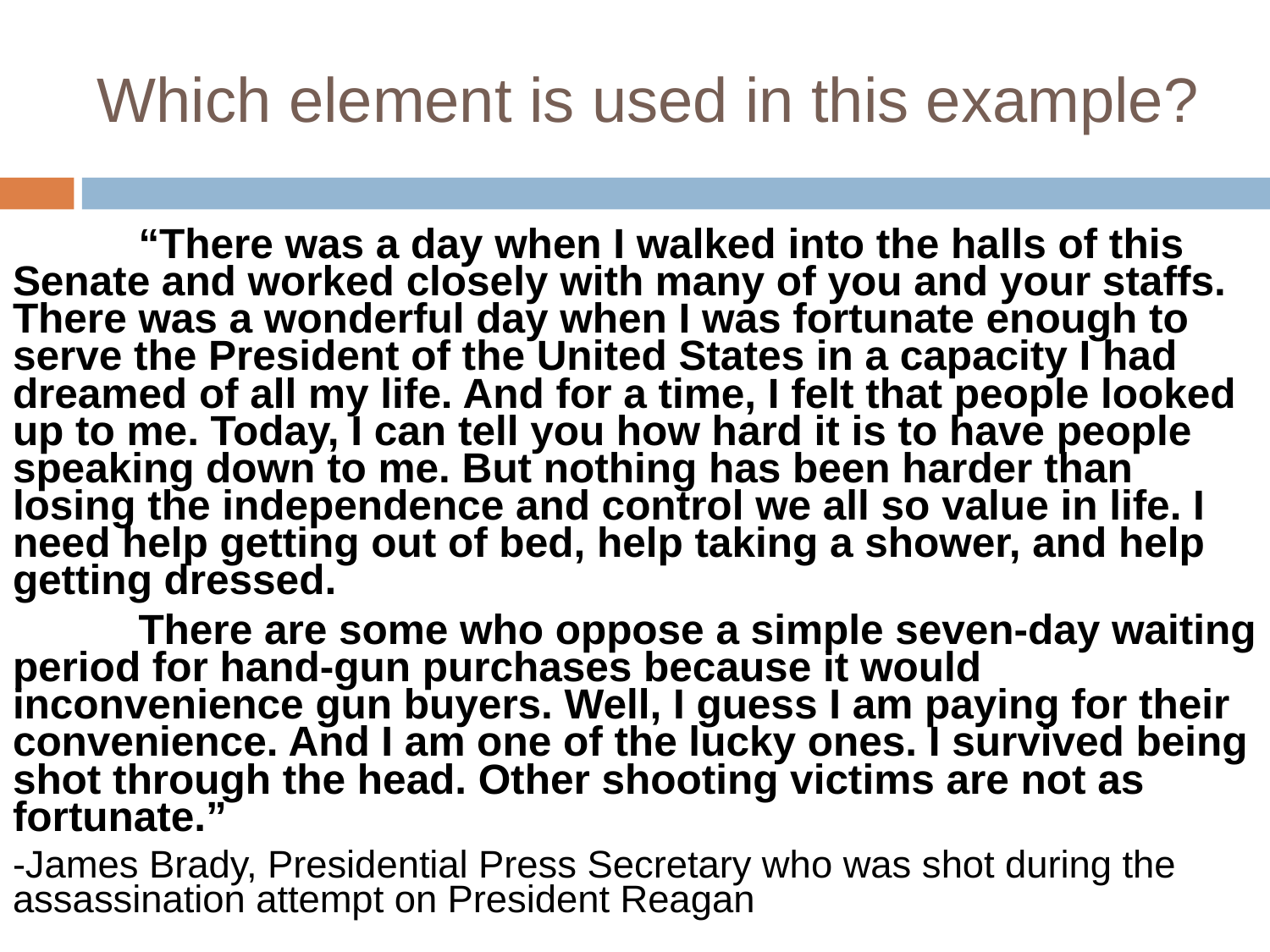

# Which element is used in this example?
	“There was a day when I walked into the halls of this Senate and worked closely with many of you and your staffs. There was a wonderful day when I was fortunate enough to serve the President of the United States in a capacity I had dreamed of all my life. And for a time, I felt that people looked up to me. Today, I can tell you how hard it is to have people speaking down to me. But nothing has been harder than losing the independence and control we all so value in life. I need help getting out of bed, help taking a shower, and help getting dressed.
	There are some who oppose a simple seven-day waiting period for hand-gun purchases because it would inconvenience gun buyers. Well, I guess I am paying for their convenience. And I am one of the lucky ones. I survived being shot through the head. Other shooting victims are not as fortunate.”
-James Brady, Presidential Press Secretary who was shot during the assassination attempt on President Reagan